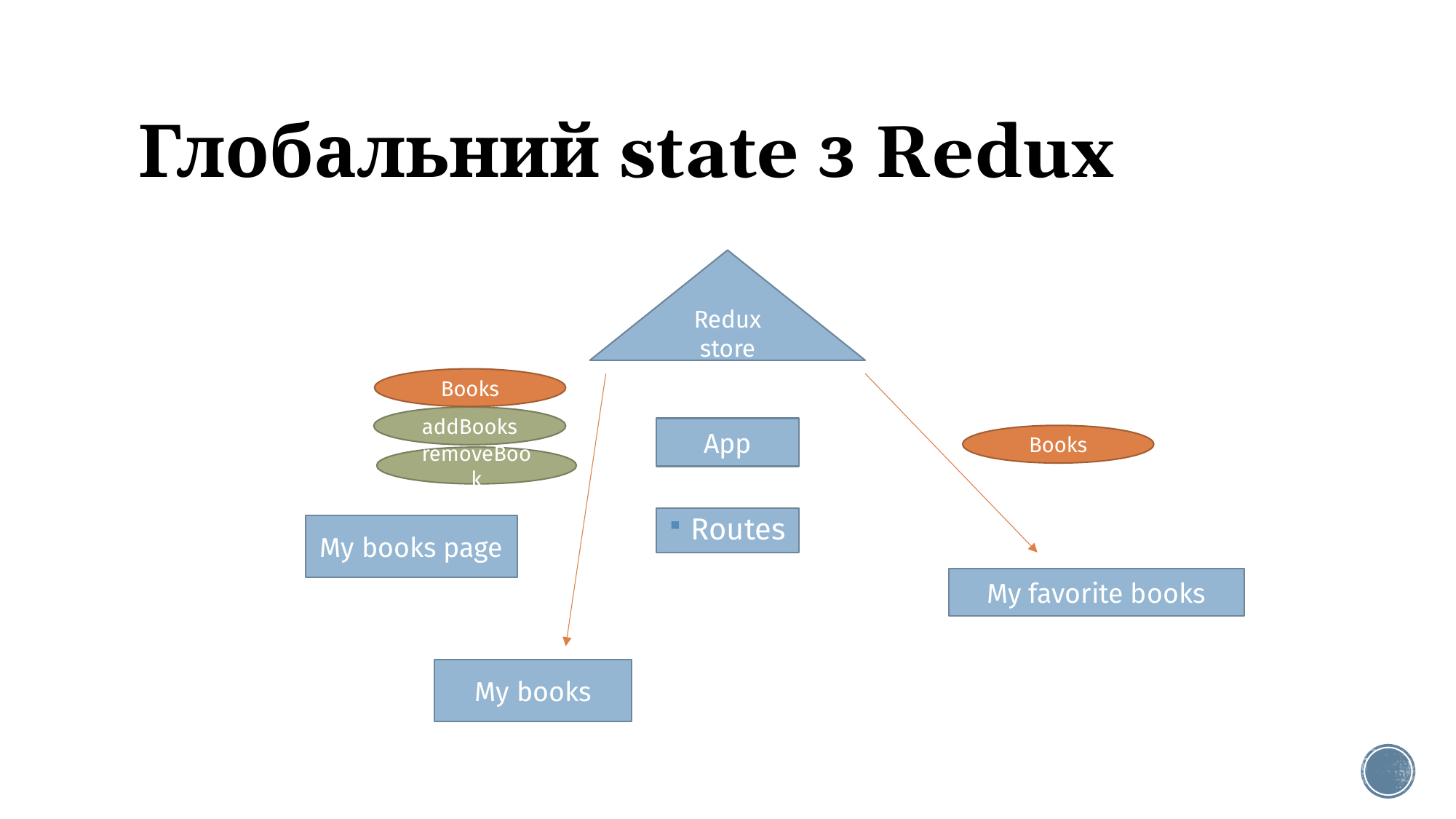

# Глобальний state з Redux
Redux store
Books
addBooks
App
Books
removeBook
Routes
My books page
My favorite books
My books